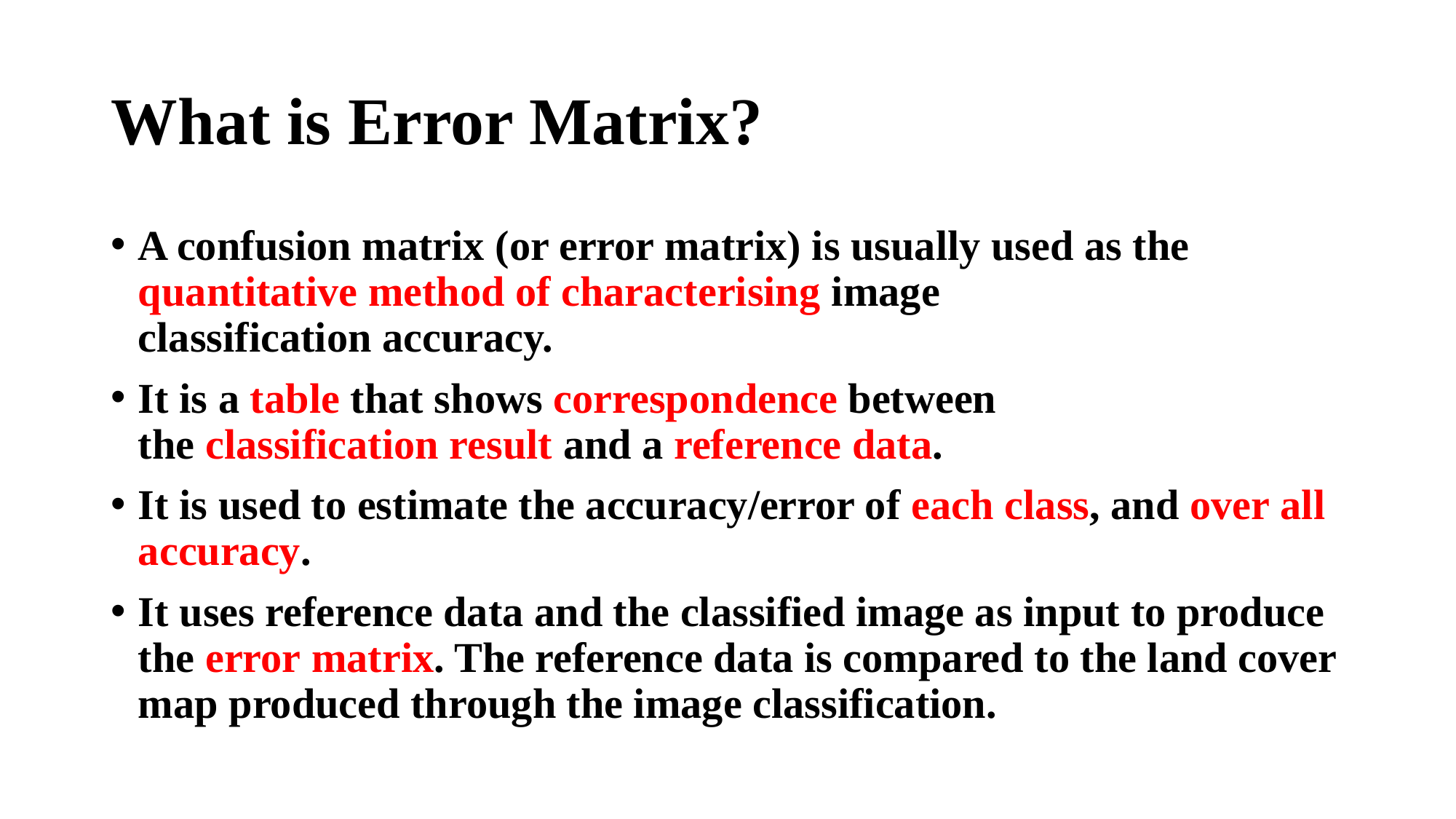

# What is Error Matrix?
A confusion matrix (or error matrix) is usually used as the quantitative method of characterising image classification accuracy.
It is a table that shows correspondence between the classification result and a reference data.
It is used to estimate the accuracy/error of each class, and over all accuracy.
It uses reference data and the classified image as input to produce the error matrix. The reference data is compared to the land cover map produced through the image classification.